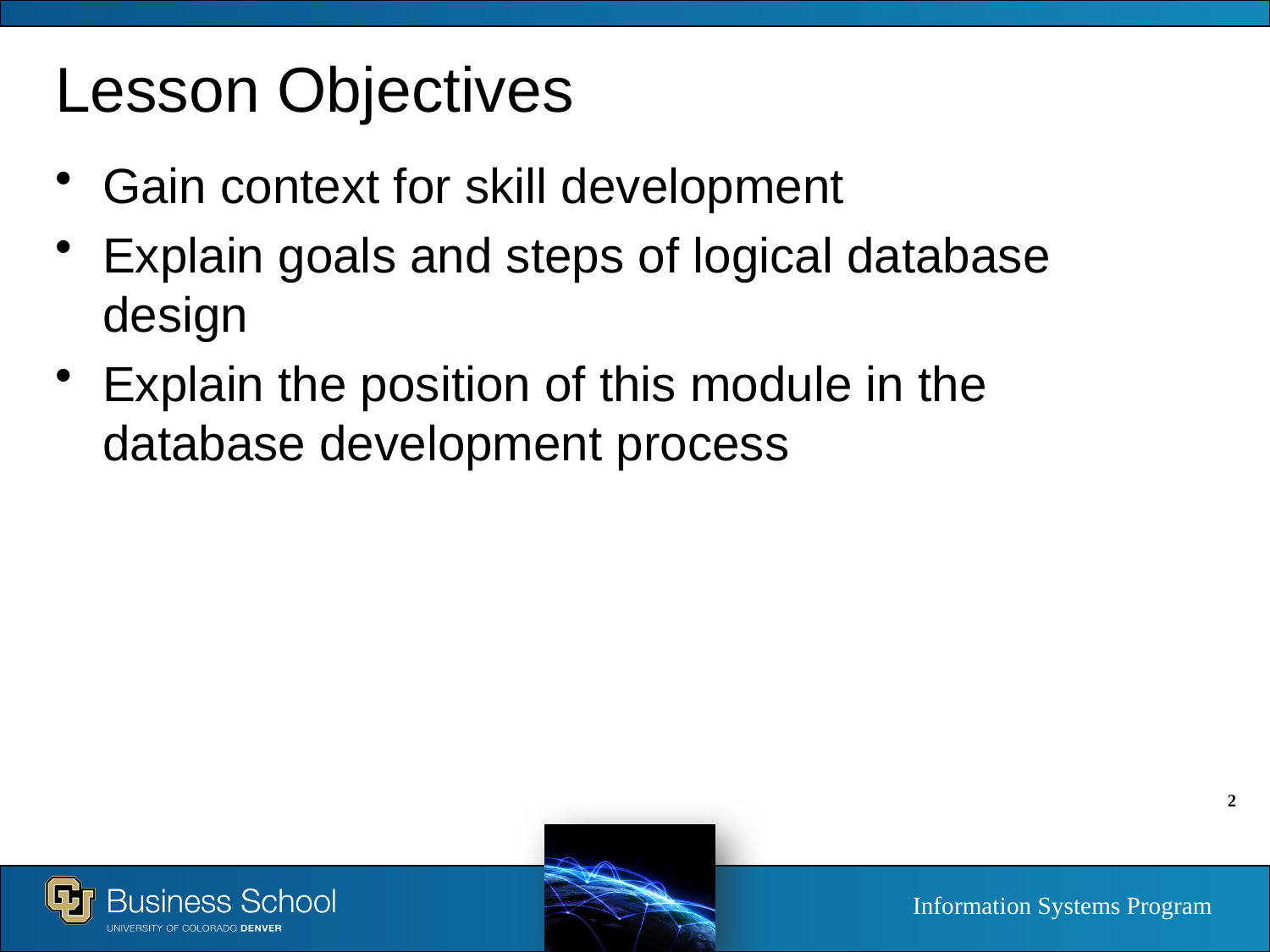

# Lesson Objectives
Gain context for skill development
Explain goals and steps of logical database design
Explain the position of this module in the database development process